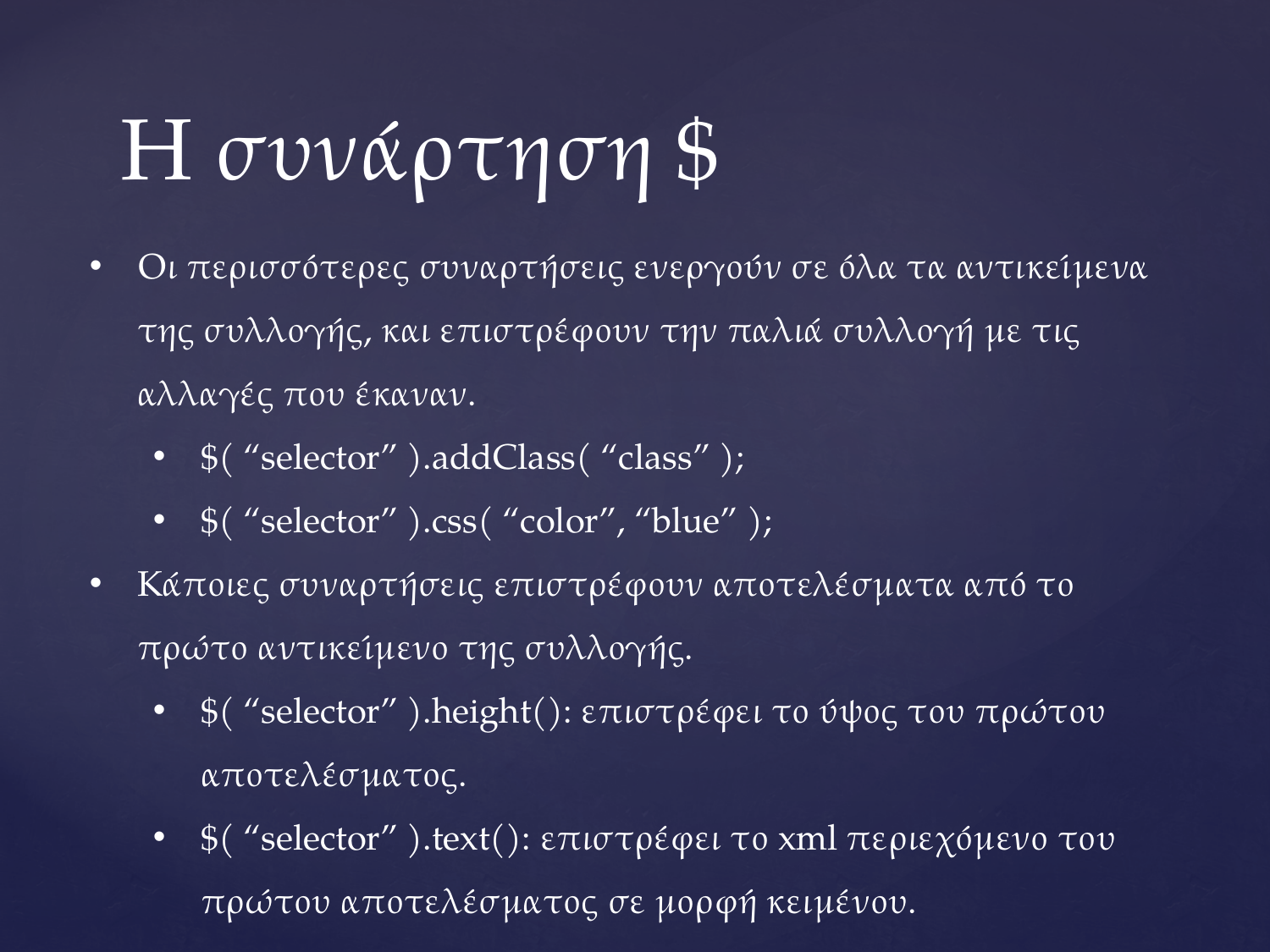

# Η συνάρτηση $
Οι περισσότερες συναρτήσεις ενεργούν σε όλα τα αντικείμενα της συλλογής, και επιστρέφουν την παλιά συλλογή με τις αλλαγές που έκαναν.
$( “selector” ).addClass( “class” );
$( “selector” ).css( “color”, “blue” );
Κάποιες συναρτήσεις επιστρέφουν αποτελέσματα από το πρώτο αντικείμενο της συλλογής.
$( “selector” ).height(): επιστρέφει το ύψος του πρώτου αποτελέσματος.
$( “selector” ).text(): επιστρέφει το xml περιεχόμενο του πρώτου αποτελέσματος σε μορφή κειμένου.